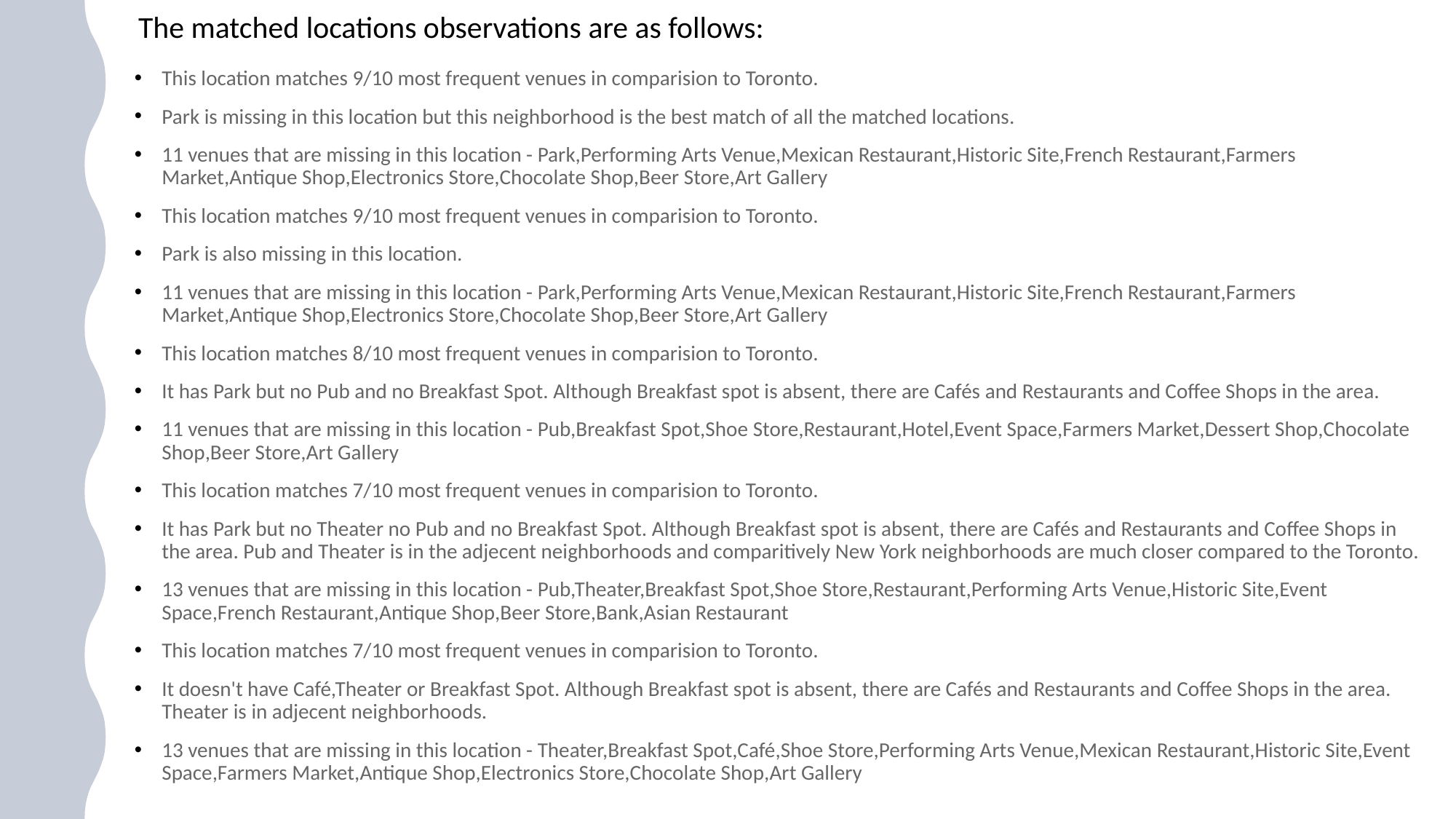

# The matched locations observations are as follows:
This location matches 9/10 most frequent venues in comparision to Toronto.
Park is missing in this location but this neighborhood is the best match of all the matched locations.
11 venues that are missing in this location - Park,Performing Arts Venue,Mexican Restaurant,Historic Site,French Restaurant,Farmers Market,Antique Shop,Electronics Store,Chocolate Shop,Beer Store,Art Gallery
This location matches 9/10 most frequent venues in comparision to Toronto.
Park is also missing in this location.
11 venues that are missing in this location - Park,Performing Arts Venue,Mexican Restaurant,Historic Site,French Restaurant,Farmers Market,Antique Shop,Electronics Store,Chocolate Shop,Beer Store,Art Gallery
This location matches 8/10 most frequent venues in comparision to Toronto.
It has Park but no Pub and no Breakfast Spot. Although Breakfast spot is absent, there are Cafés and Restaurants and Coffee Shops in the area.
11 venues that are missing in this location - Pub,Breakfast Spot,Shoe Store,Restaurant,Hotel,Event Space,Farmers Market,Dessert Shop,Chocolate Shop,Beer Store,Art Gallery
This location matches 7/10 most frequent venues in comparision to Toronto.
It has Park but no Theater no Pub and no Breakfast Spot. Although Breakfast spot is absent, there are Cafés and Restaurants and Coffee Shops in the area. Pub and Theater is in the adjecent neighborhoods and comparitively New York neighborhoods are much closer compared to the Toronto.
13 venues that are missing in this location - Pub,Theater,Breakfast Spot,Shoe Store,Restaurant,Performing Arts Venue,Historic Site,Event Space,French Restaurant,Antique Shop,Beer Store,Bank,Asian Restaurant
This location matches 7/10 most frequent venues in comparision to Toronto.
It doesn't have Café,Theater or Breakfast Spot. Although Breakfast spot is absent, there are Cafés and Restaurants and Coffee Shops in the area. Theater is in adjecent neighborhoods.
13 venues that are missing in this location - Theater,Breakfast Spot,Café,Shoe Store,Performing Arts Venue,Mexican Restaurant,Historic Site,Event Space,Farmers Market,Antique Shop,Electronics Store,Chocolate Shop,Art Gallery